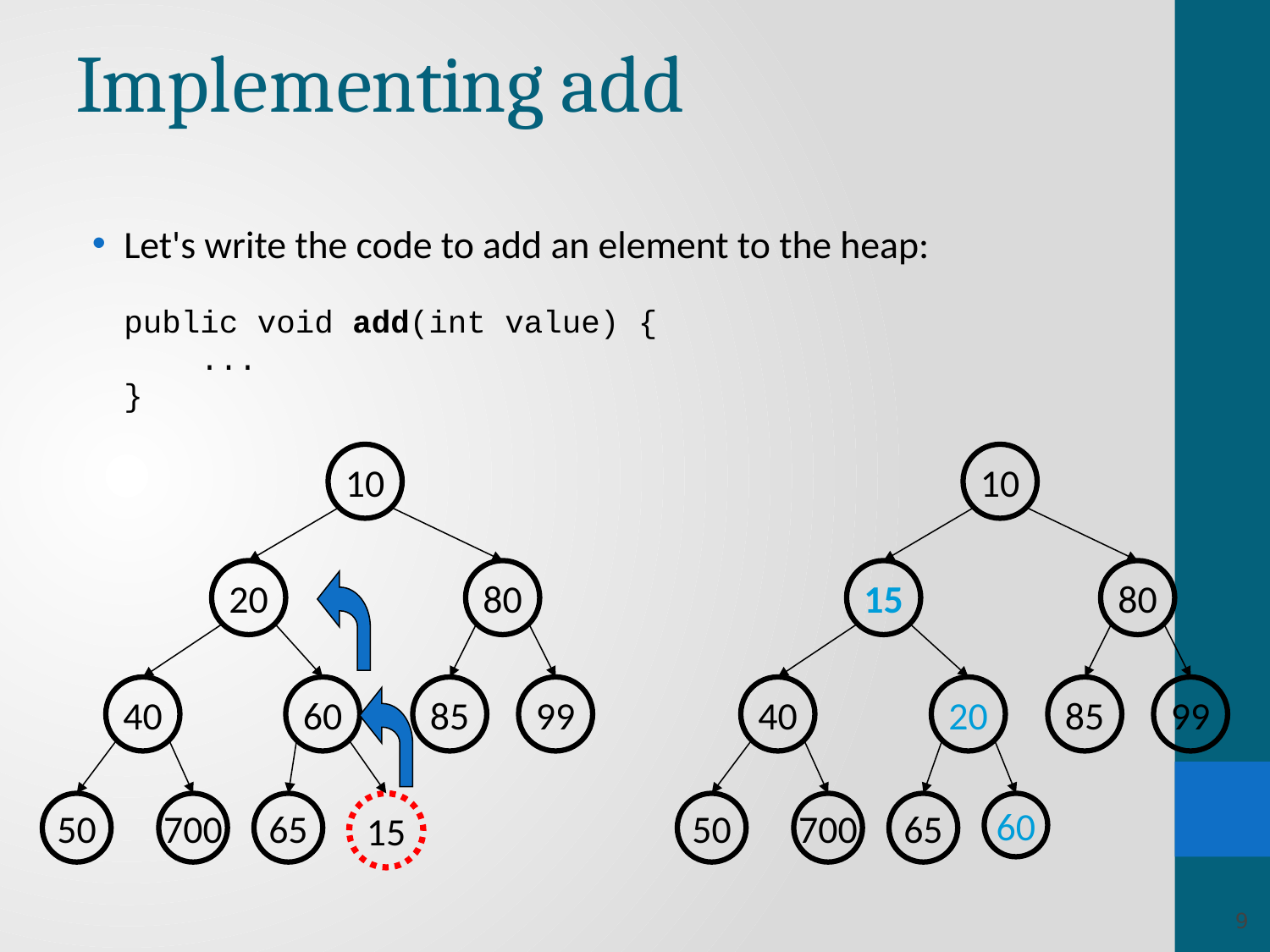

# Implementing add
Let's write the code to add an element to the heap:

	public void add(int value) {
	    ...
	}
10
10
20
80
15
80

40
60
85
99
40
20
85
99

50
700
65
15
50
700
65
60